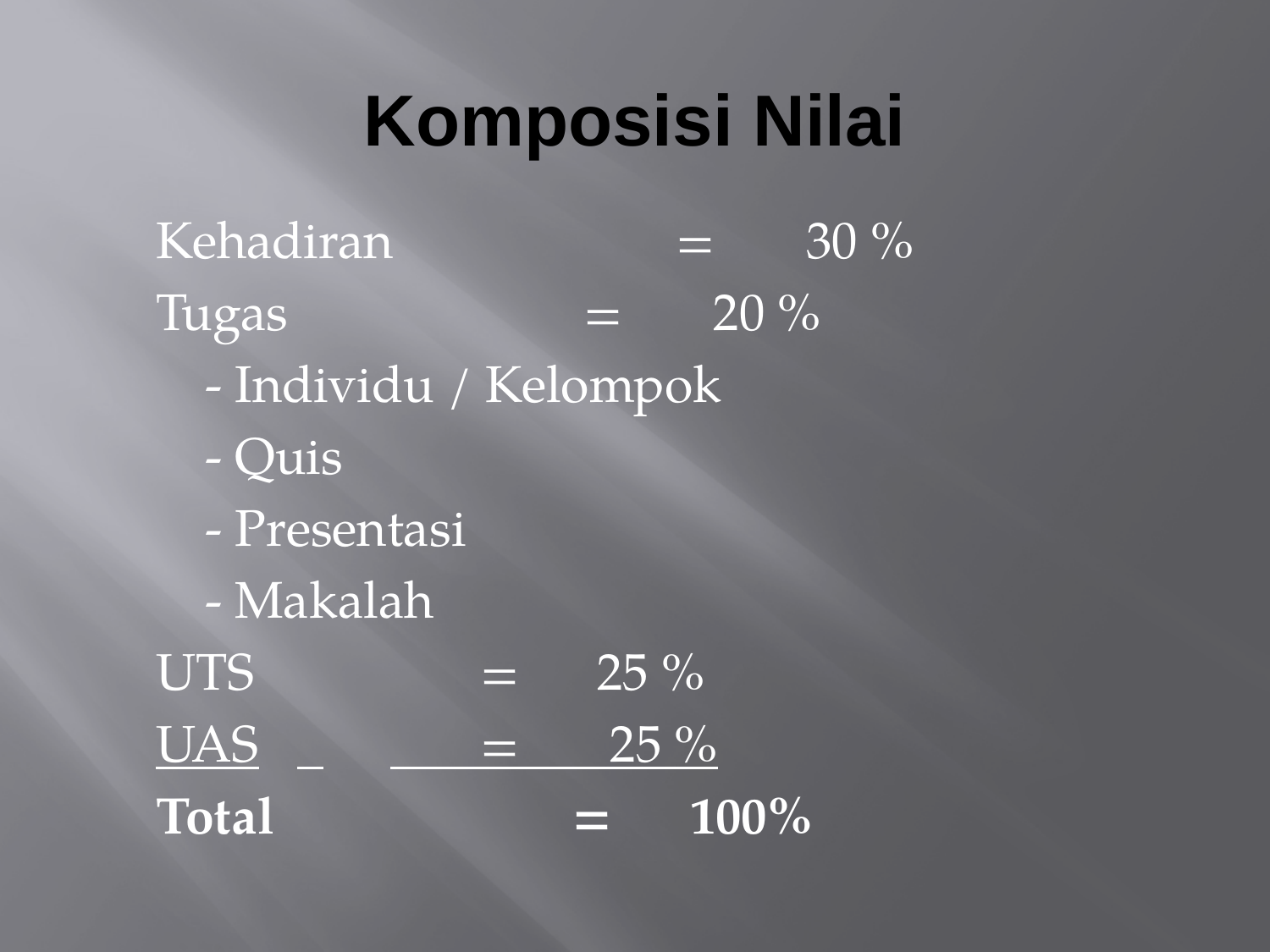

# Komposisi Nilai
Kehadiran 		               =       30 %
Tugas 			               =       20 %
	- Individu / Kelompok
	- Quis
   	- Presentasi
   	- Makalah
UTS 			  	       =      25 %
UAS			  	       =       25 %
Total			        	       =      100%